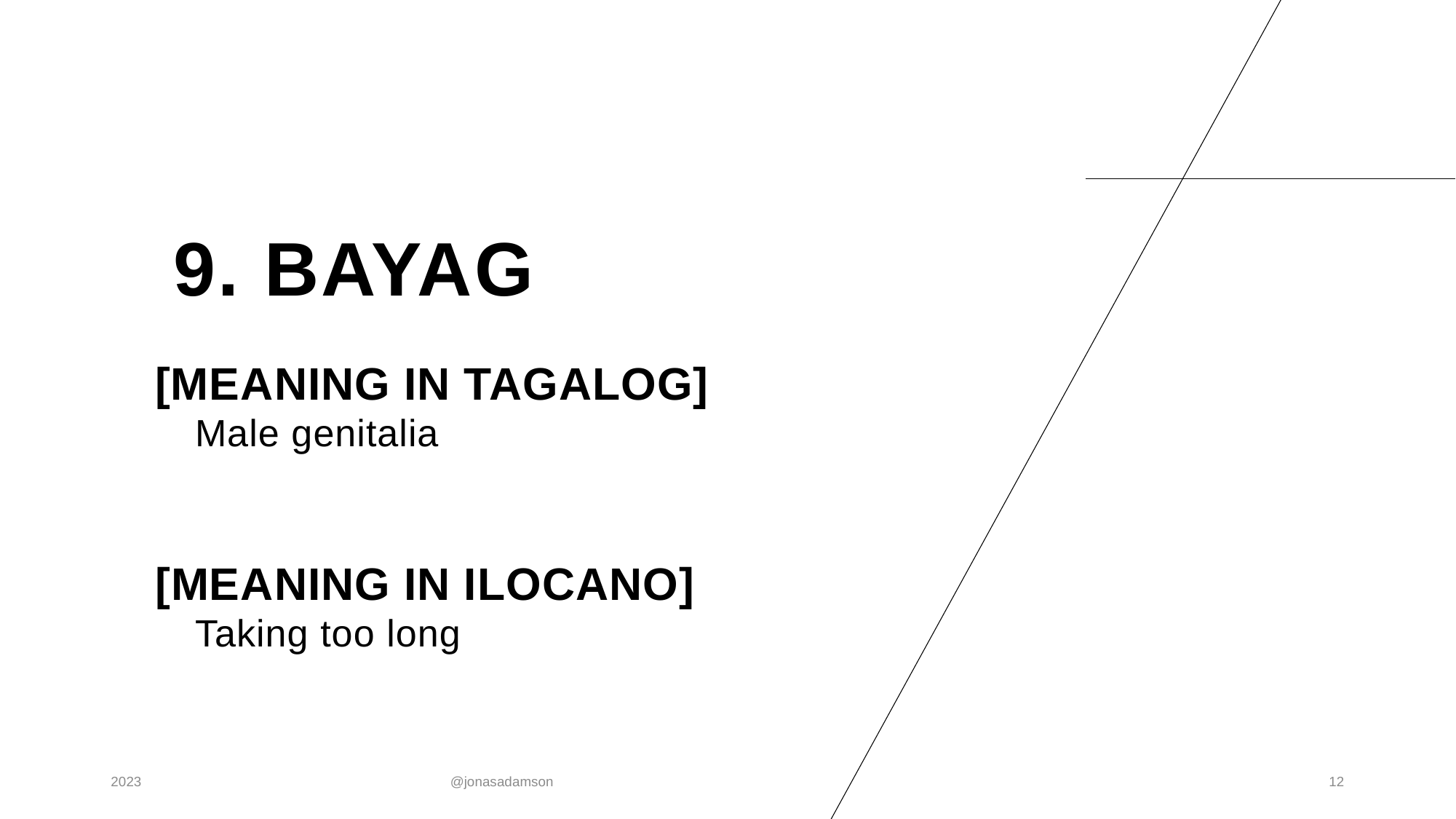

# 9. Bayag
[MEANING IN TAGALOG]
Male genitalia
[MEANING IN ILOCANO]
Taking too long
2023
@jonasadamson
12